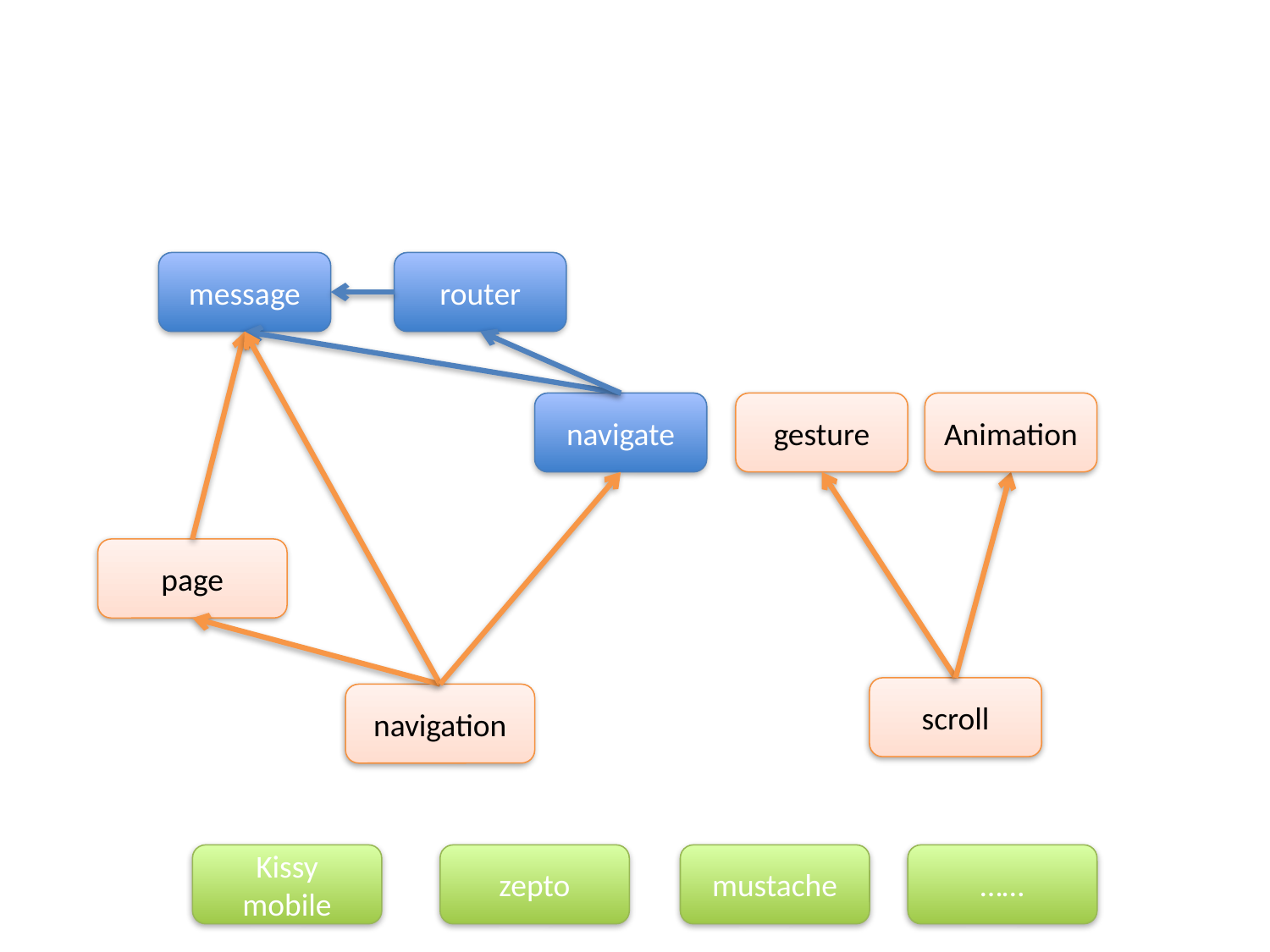

message
router
navigate
gesture
Animation
page
scroll
navigation
Kissy mobile
zepto
mustache
……